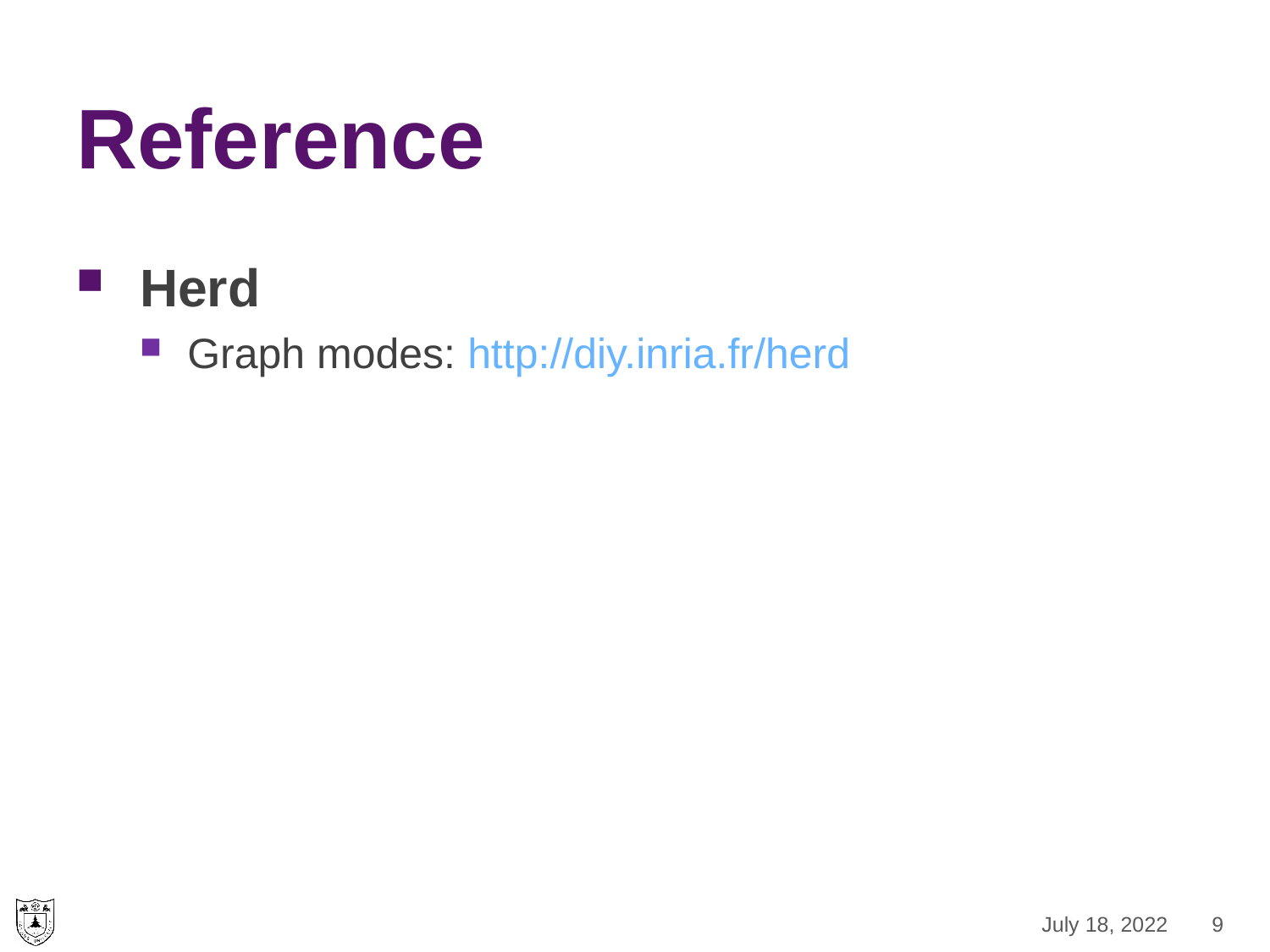

# Reference
Herd
Graph modes: http://diy.inria.fr/herd

July 18, 2022
9